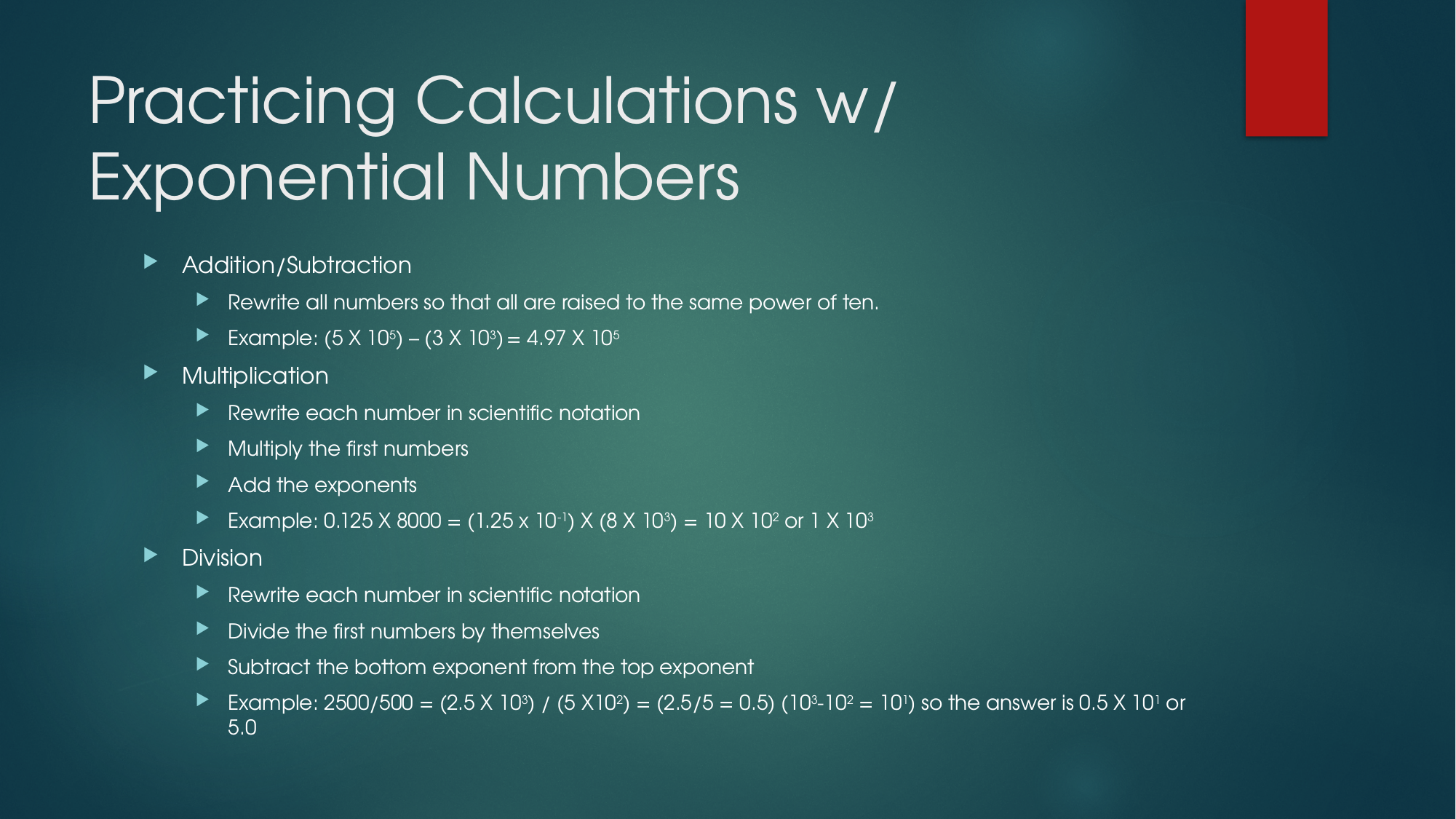

# Practicing Calculations w/ Exponential Numbers
Addition/Subtraction
Rewrite all numbers so that all are raised to the same power of ten.
Example: (5 X 105) – (3 X 103) = 4.97 X 105
Multiplication
Rewrite each number in scientific notation
Multiply the first numbers
Add the exponents
Example: 0.125 X 8000 = (1.25 x 10-1) X (8 X 103) = 10 X 102 or 1 X 103
Division
Rewrite each number in scientific notation
Divide the first numbers by themselves
Subtract the bottom exponent from the top exponent
Example: 2500/500 = (2.5 X 103) / (5 X102) = (2.5/5 = 0.5) (103-102 = 101) so the answer is 0.5 X 101 or 5.0